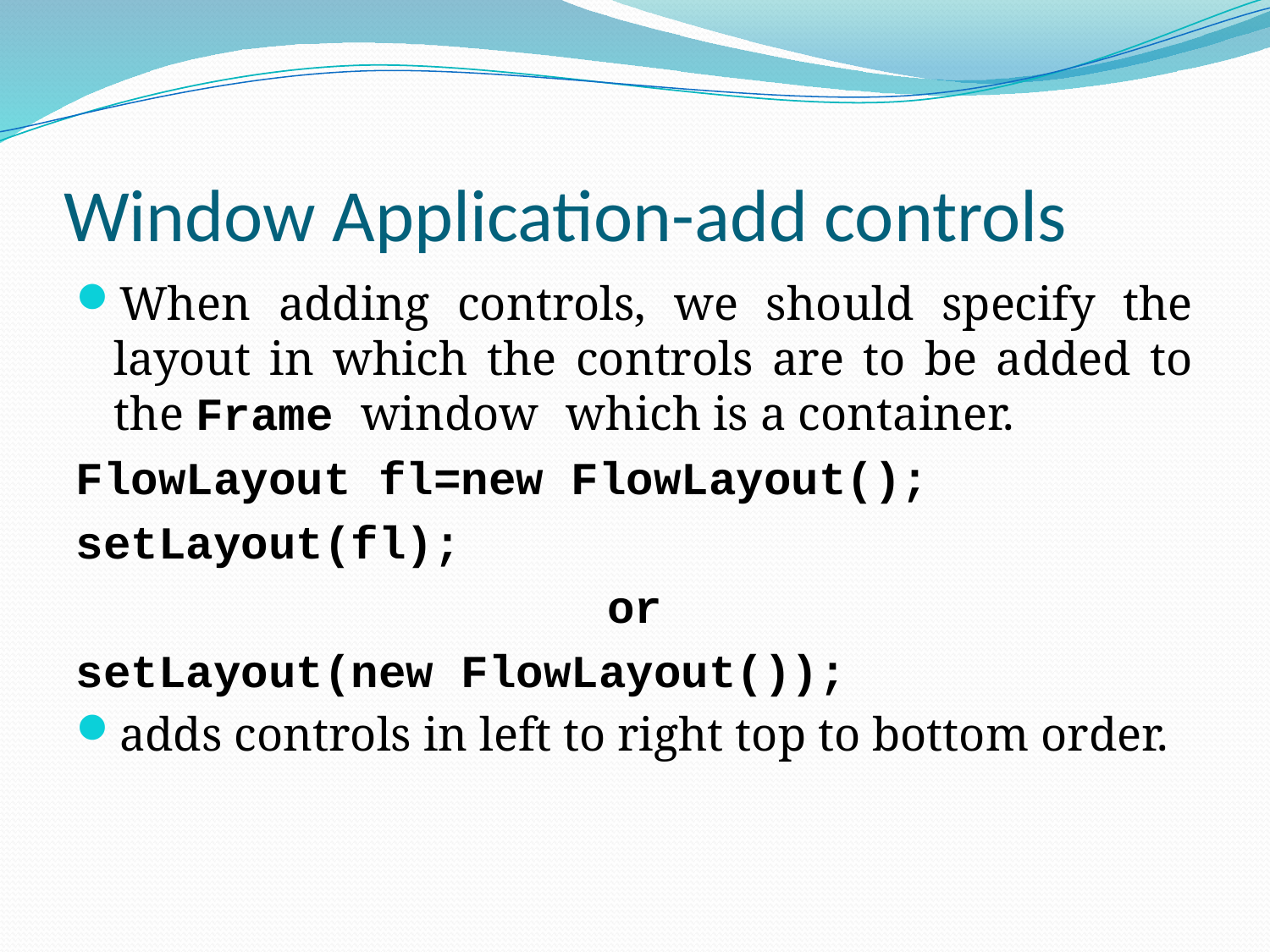

# Window Application-add controls
When adding controls, we should specify the layout in which the controls are to be added to the Frame window which is a container.
FlowLayout fl=new FlowLayout();
setLayout(fl);
or
setLayout(new FlowLayout());
adds controls in left to right top to bottom order.